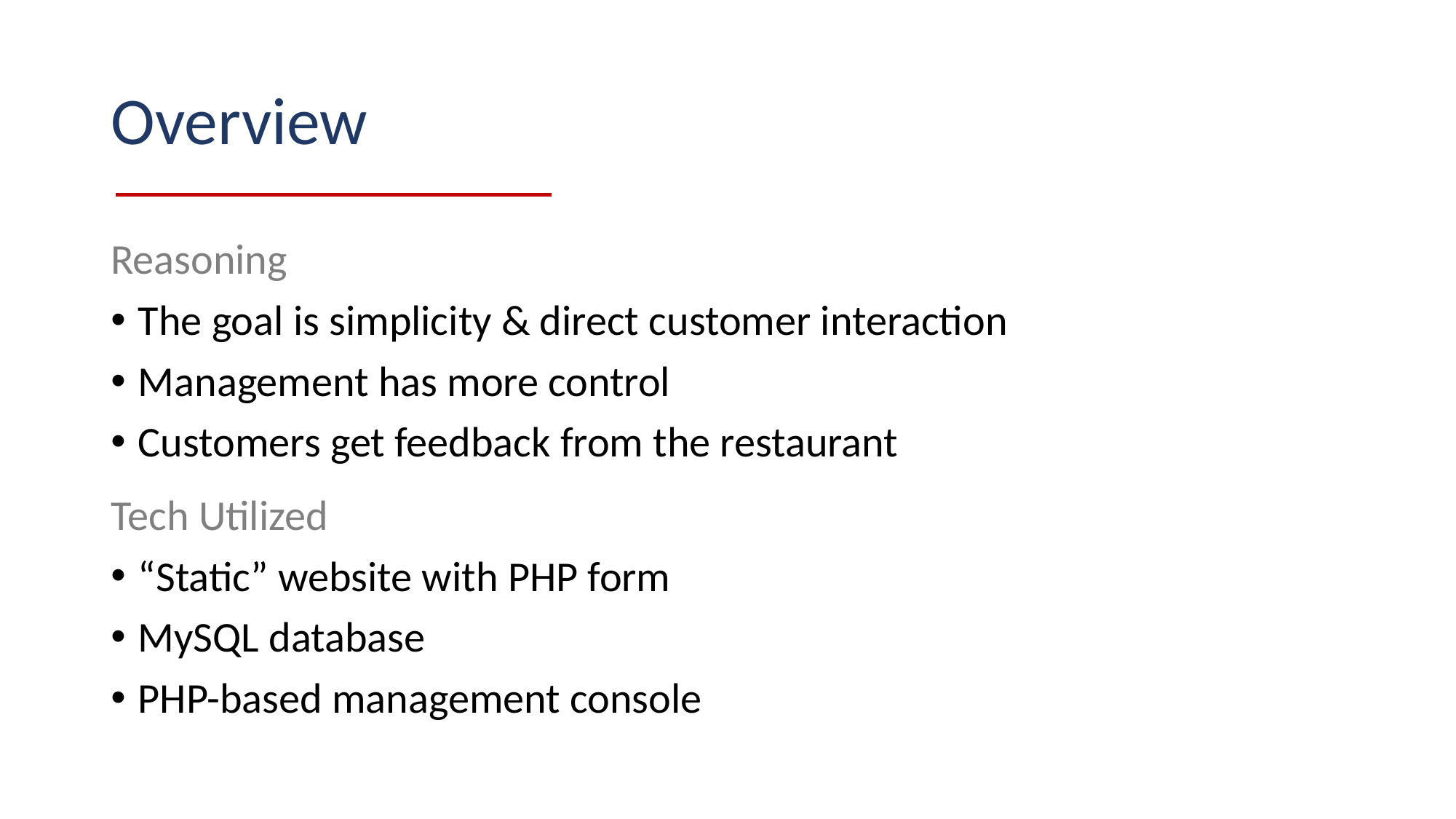

# Overview
Reasoning
The goal is simplicity & direct customer interaction
Management has more control
Customers get feedback from the restaurant
Tech Utilized
“Static” website with PHP form
MySQL database
PHP-based management console